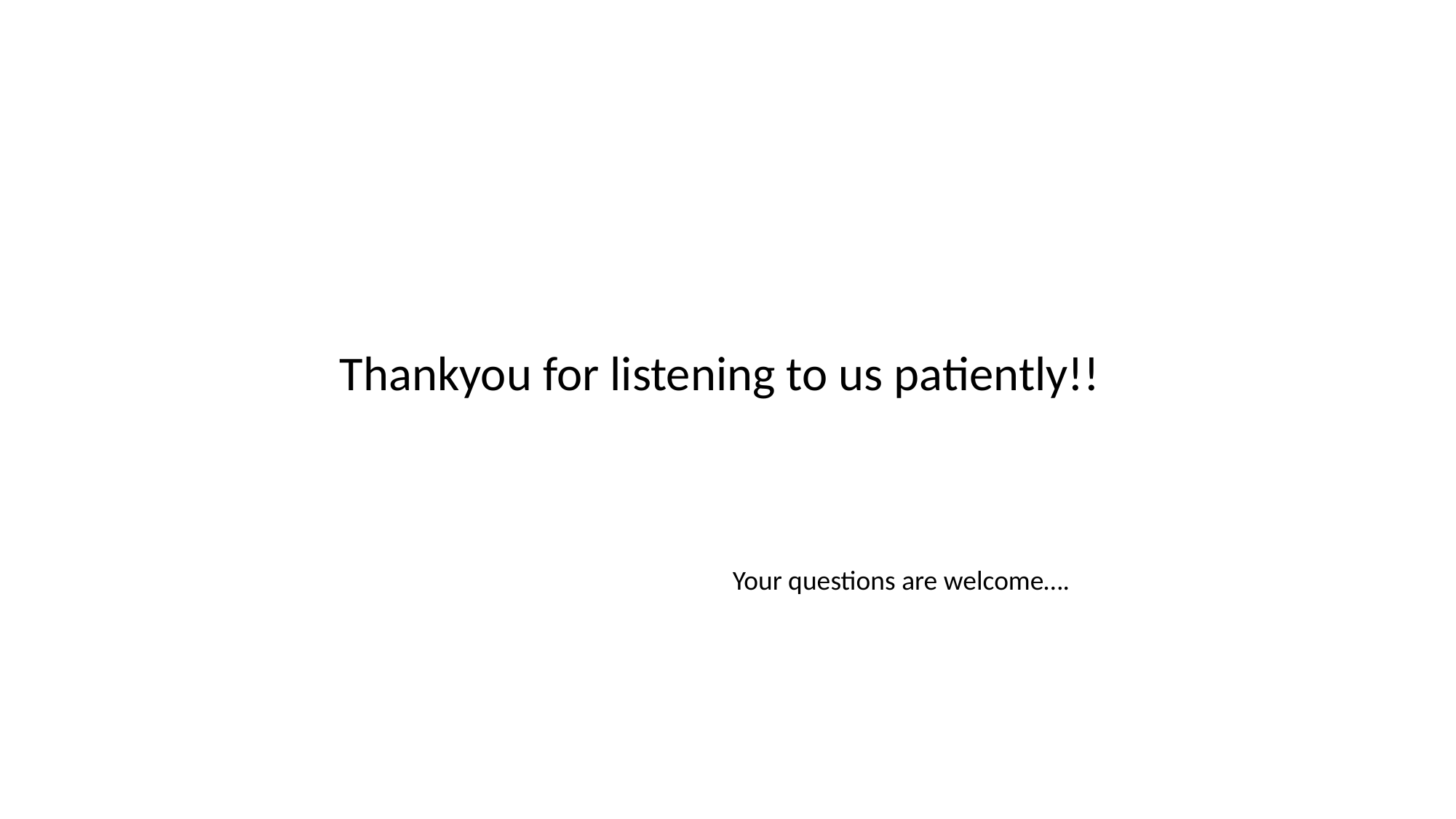

Thankyou for listening to us patiently!!
Your questions are welcome….